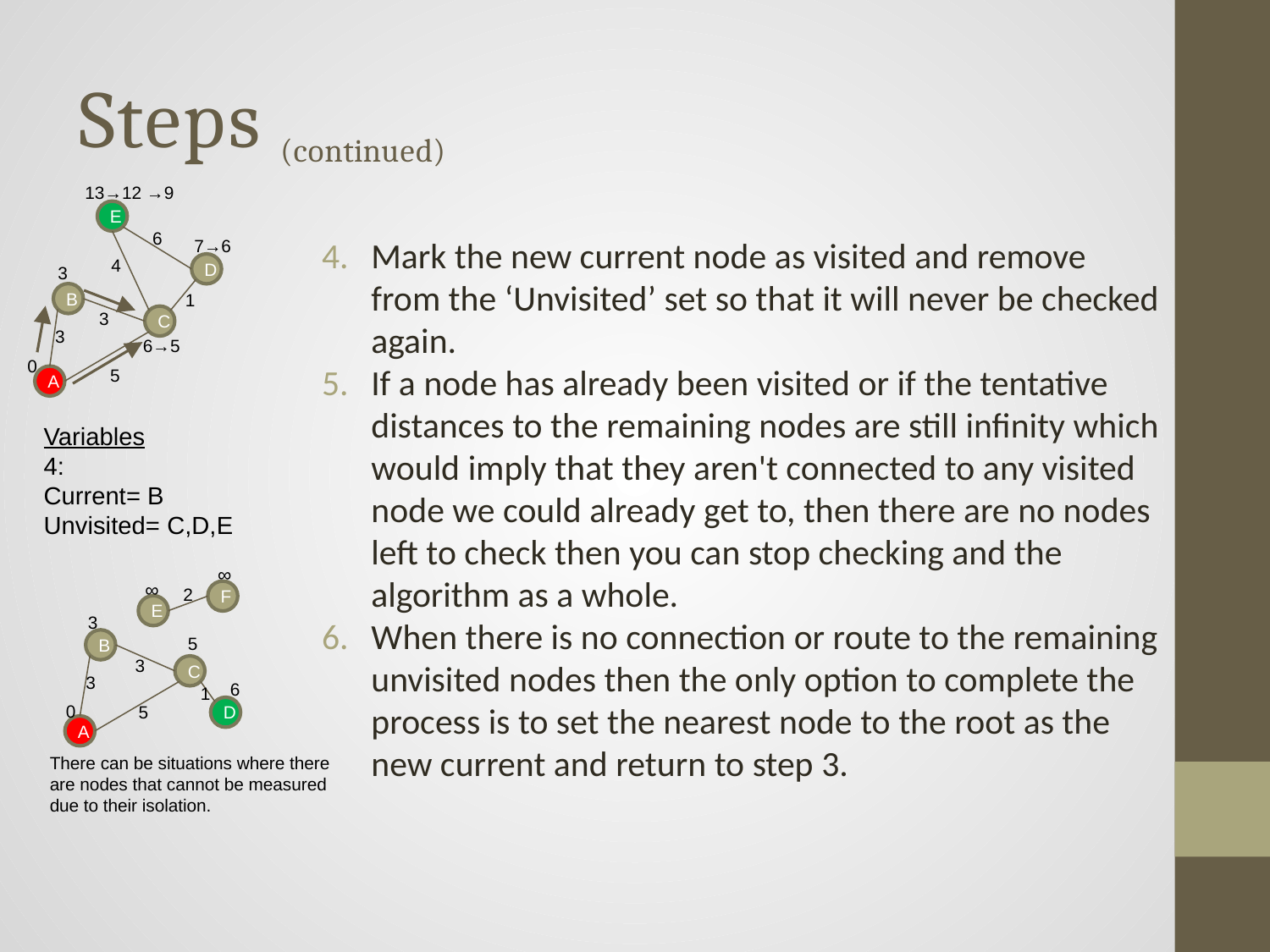

# Steps (continued)
13→12 →9
E
Mark the new current node as visited and remove from the ‘Unvisited’ set so that it will never be checked again.
If a node has already been visited or if the tentative distances to the remaining nodes are still infinity which would imply that they aren't connected to any visited node we could already get to, then there are no nodes left to check then you can stop checking and the algorithm as a whole.
When there is no connection or route to the remaining unvisited nodes then the only option to complete the process is to set the nearest node to the root as the new current and return to step 3.
6
7→6
4
D
3
1
B
3
C
3
6→5
0
5
A
Variables
4:
Current= B
Unvisited= C,D,E
∞
∞
2
F
E
3
5
B
3
C
3
6
1
0
5
D
A
There can be situations where there are nodes that cannot be measured due to their isolation.